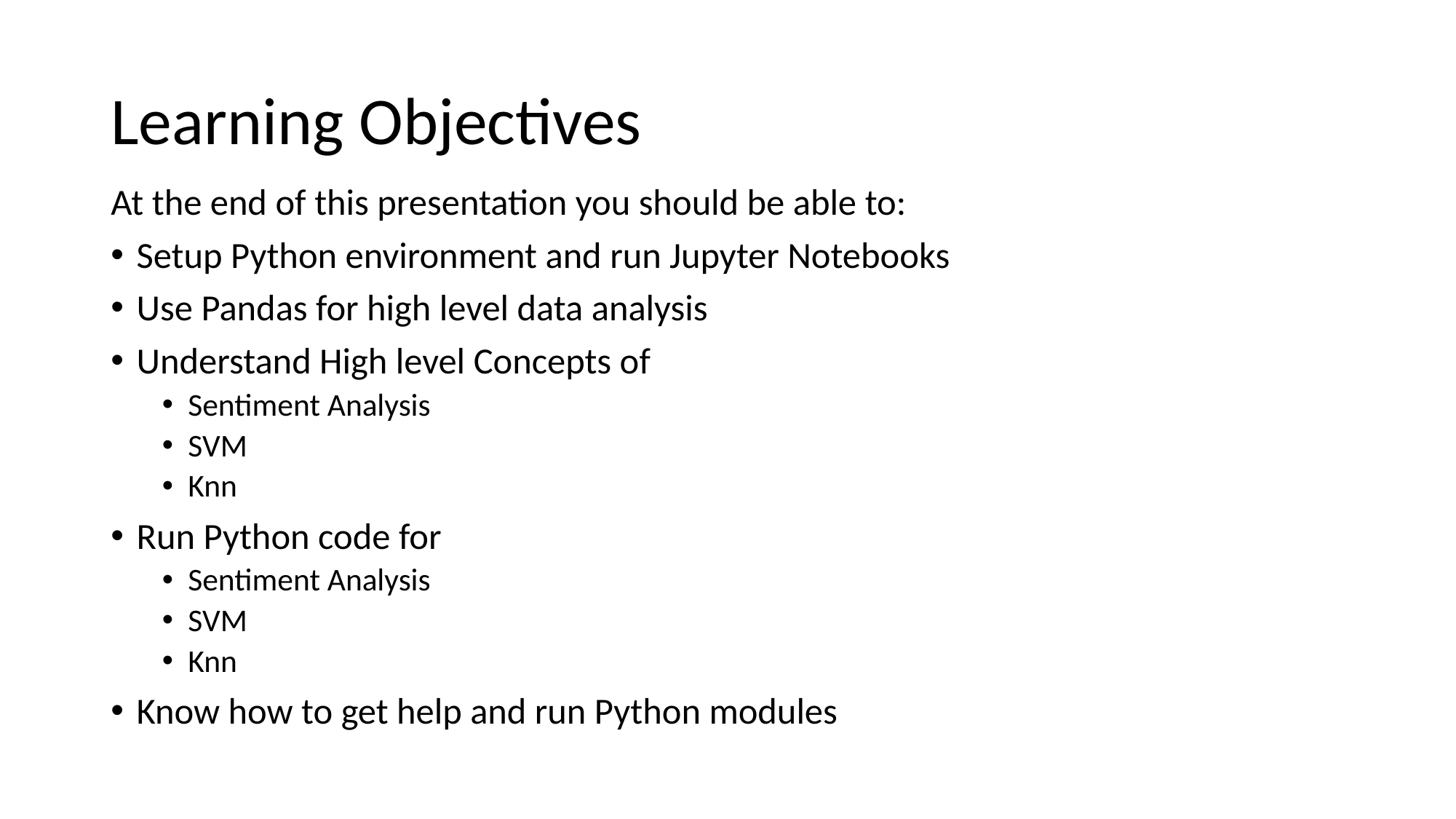

# Learning Objectives
At the end of this presentation you should be able to:
Setup Python environment and run Jupyter Notebooks
Use Pandas for high level data analysis
Understand High level Concepts of
Sentiment Analysis
SVM
Knn
Run Python code for
Sentiment Analysis
SVM
Knn
Know how to get help and run Python modules